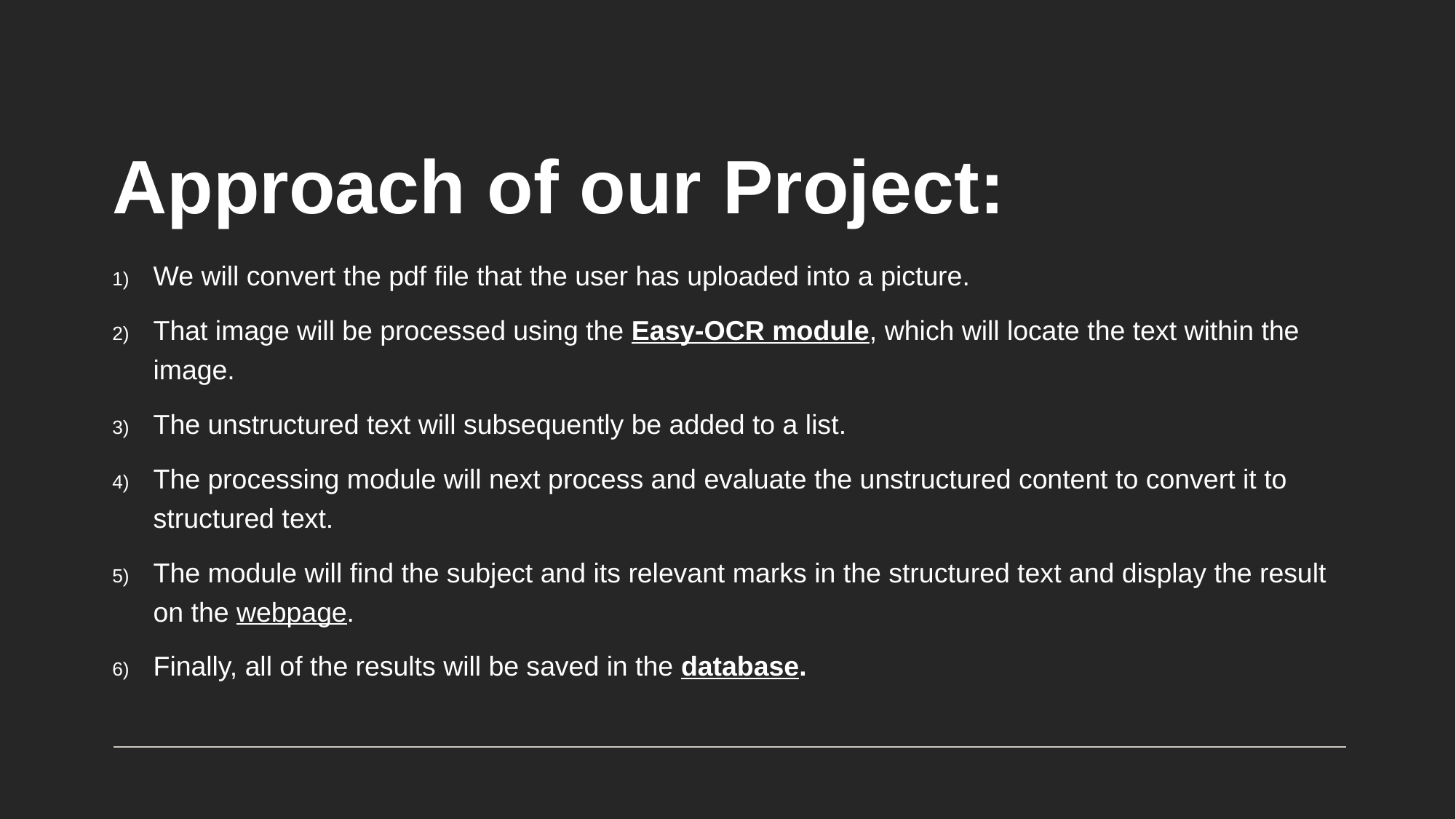

# Approach of our Project:
We will convert the pdf file that the user has uploaded into a picture.
That image will be processed using the Easy-OCR module, which will locate the text within the image.
The unstructured text will subsequently be added to a list.
The processing module will next process and evaluate the unstructured content to convert it to structured text.
The module will find the subject and its relevant marks in the structured text and display the result on the webpage.
Finally, all of the results will be saved in the database.